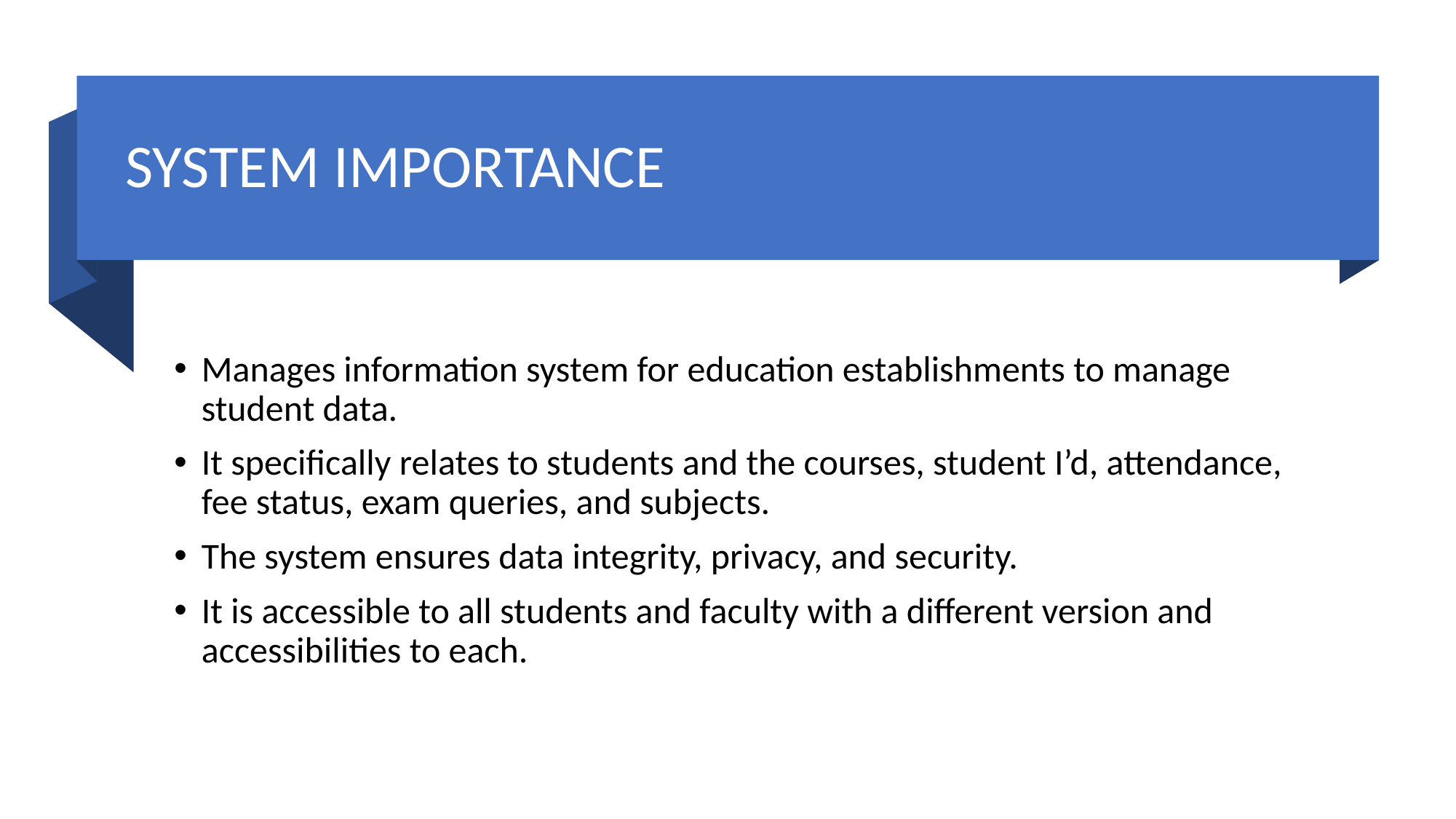

# SYSTEM IMPORTANCE

Manages information system for education establishments to manage student data.
It specifically relates to students and the courses, student I’d, attendance, fee status, exam queries, and subjects.
The system ensures data integrity, privacy, and security.
It is accessible to all students and faculty with a different version and accessibilities to each.